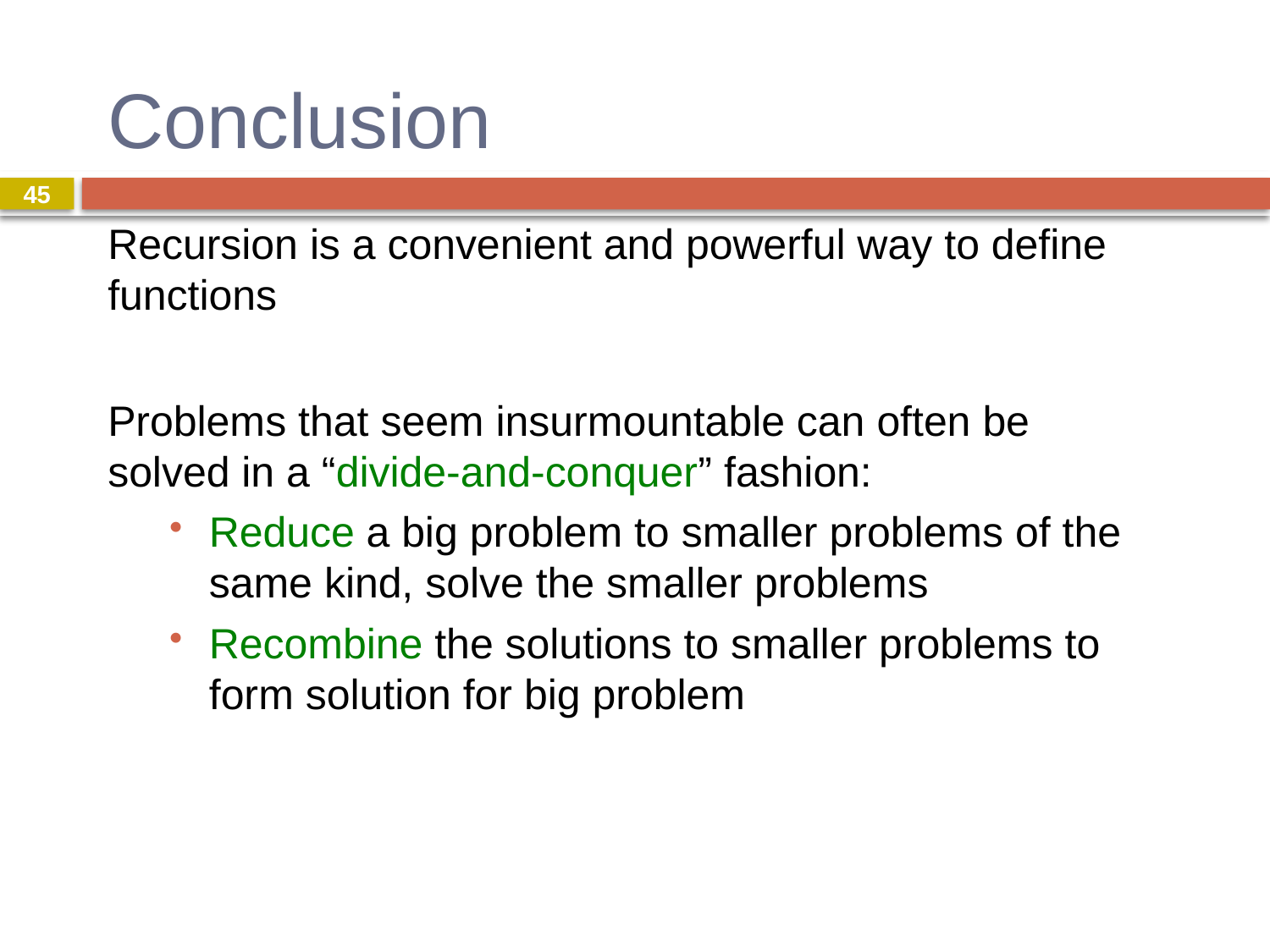

# Conclusion
45
Recursion is a convenient and powerful way to define functions

Problems that seem insurmountable can often be solved in a “divide-and-conquer” fashion:
Reduce a big problem to smaller problems of the same kind, solve the smaller problems
Recombine the solutions to smaller problems to form solution for big problem